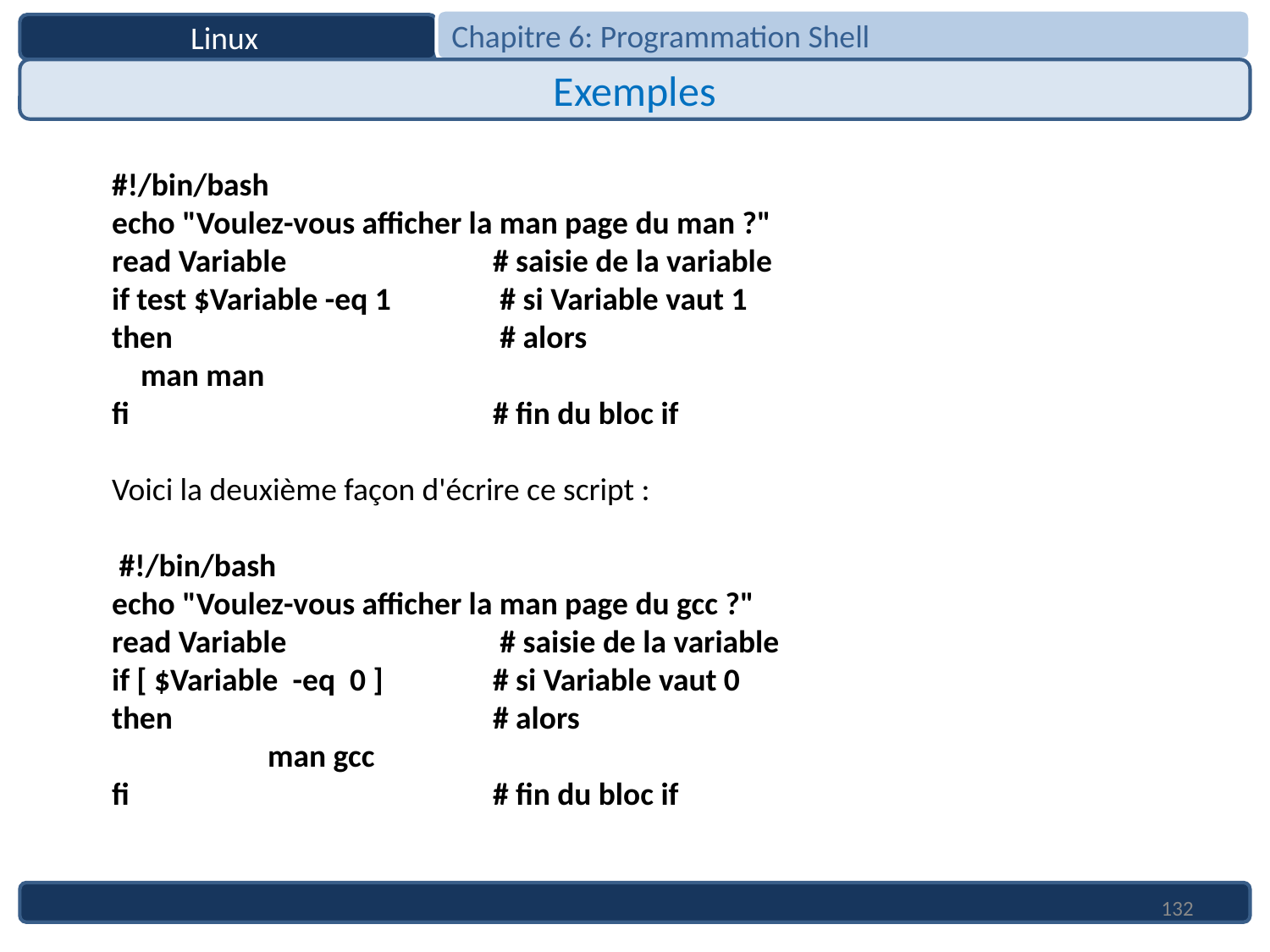

Chapitre 6: Programmation Shell
Linux
Exemples
#!/bin/bash
echo "Voulez-vous afficher la man page du man ?"
read Variable 		# saisie de la variable
if test $Variable -eq 1	 # si Variable vaut 1
then			 # alors
    man man
fi 			# fin du bloc if
Voici la deuxième façon d'écrire ce script :
 #!/bin/bash
echo "Voulez-vous afficher la man page du gcc ?"
read Variable		 # saisie de la variable
if [ $Variable  -eq  0 ] 	# si Variable vaut 0
then 			# alors
	    man gcc
fi 			# fin du bloc if
132